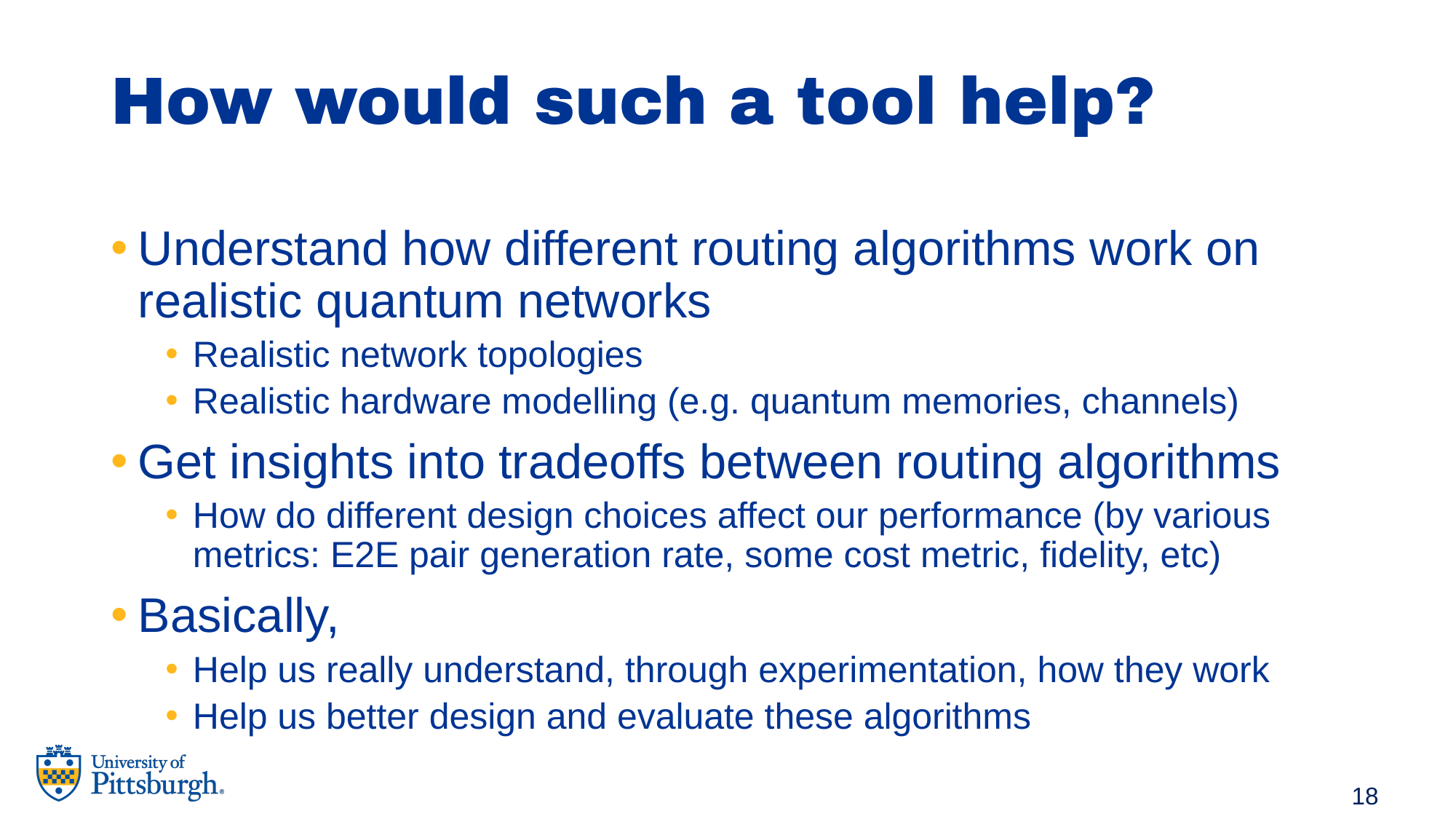

# How would such a tool help?
Understand how different routing algorithms work on realistic quantum networks
Realistic network topologies
Realistic hardware modelling (e.g. quantum memories, channels)
Get insights into tradeoffs between routing algorithms
How do different design choices affect our performance (by various metrics: E2E pair generation rate, some cost metric, fidelity, etc)
Basically,
Help us really understand, through experimentation, how they work
Help us better design and evaluate these algorithms

18